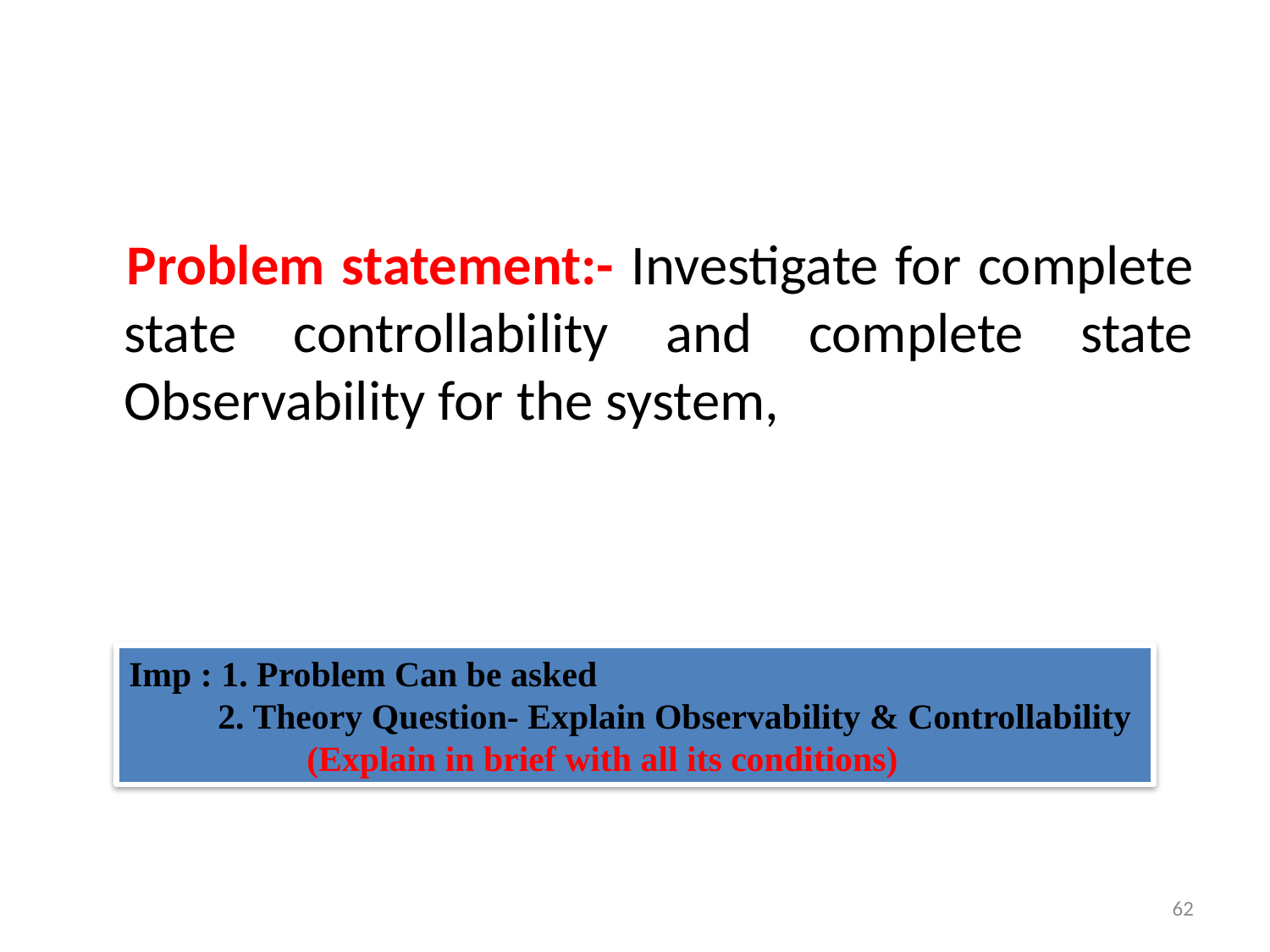

Problem statement:- Investigate for complete state controllability and complete state Observability for the system,

Imp : 1. Problem Can be asked
          2. Theory Question- Explain Observability & Controllability                      (Explain in brief with all its conditions)
62